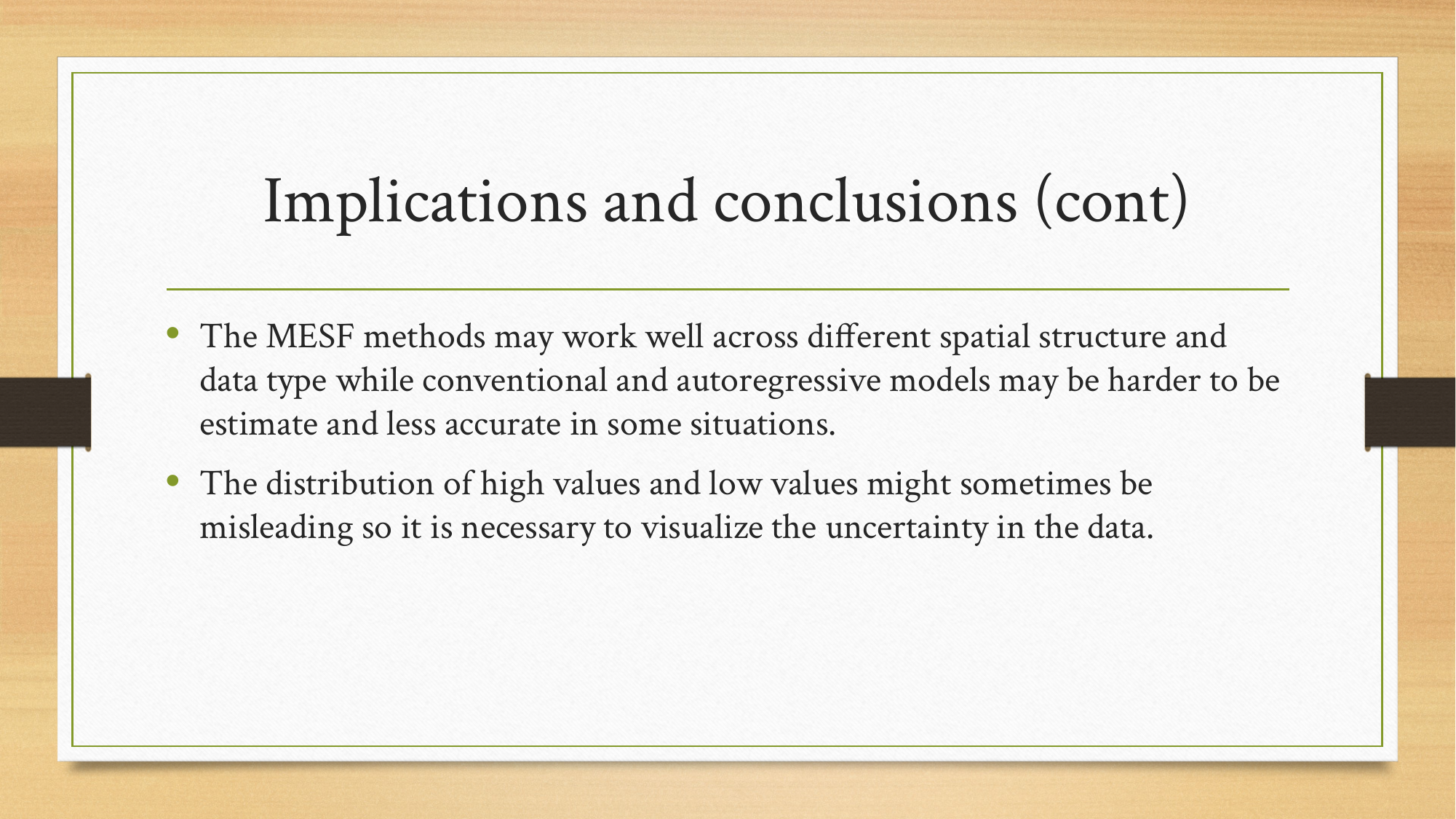

# Implications and conclusions (cont)
The MESF methods may work well across different spatial structure and data type while conventional and autoregressive models may be harder to be estimate and less accurate in some situations.
The distribution of high values and low values might sometimes be misleading so it is necessary to visualize the uncertainty in the data.